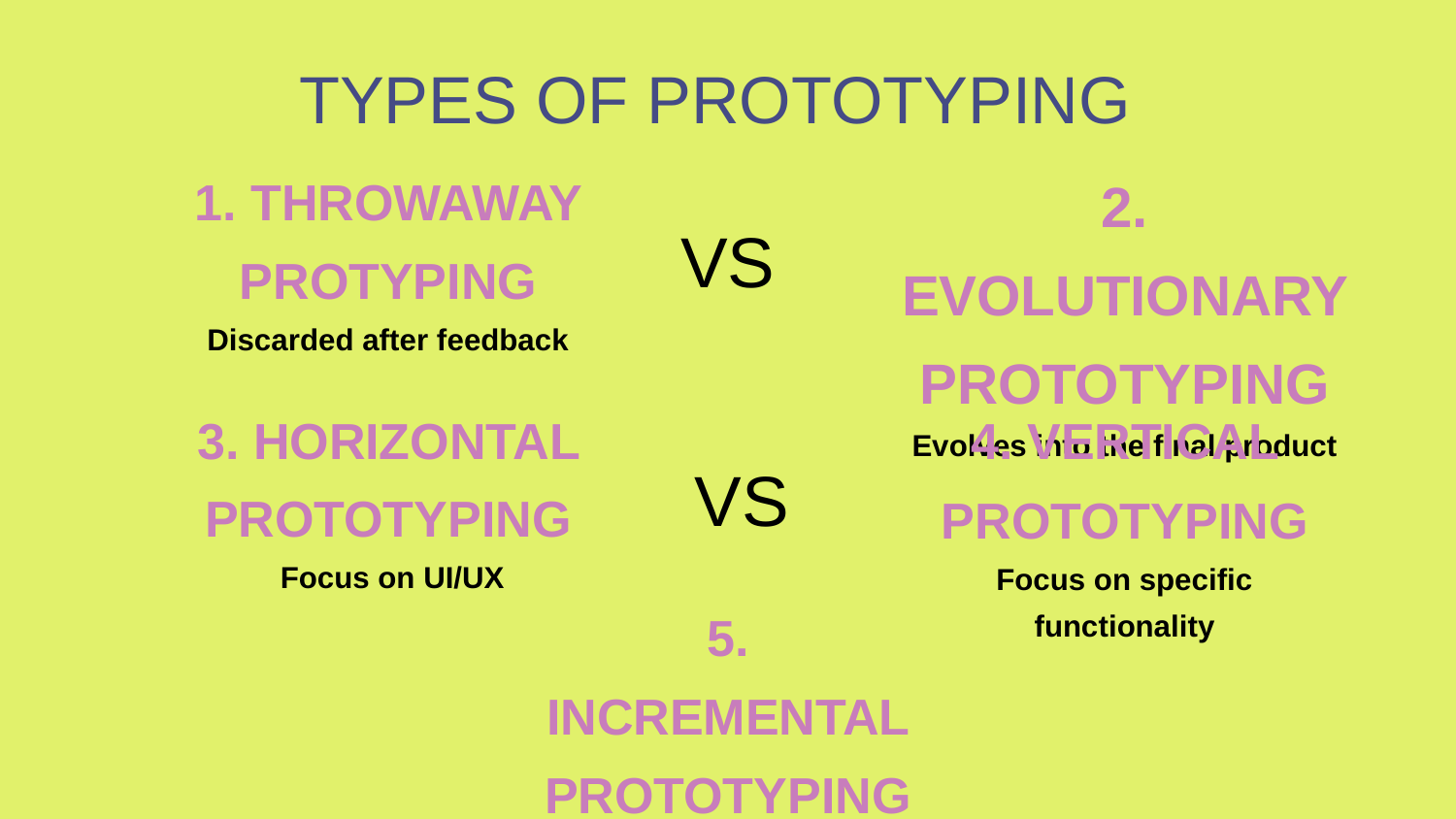

TYPES OF PROTOTYPING
2. EVOLUTIONARY PROTOTYPING
Evolves into the final product
1. THROWAWAY PROTYPING
Discarded after feedback
VS
3. HORIZONTAL PROTOTYPING
 Focus on UI/UX
4. VERTICAL PROTOTYPING
Focus on specific functionality
VS
5. INCREMENTAL PROTOTYPING
Components built separately and integrated